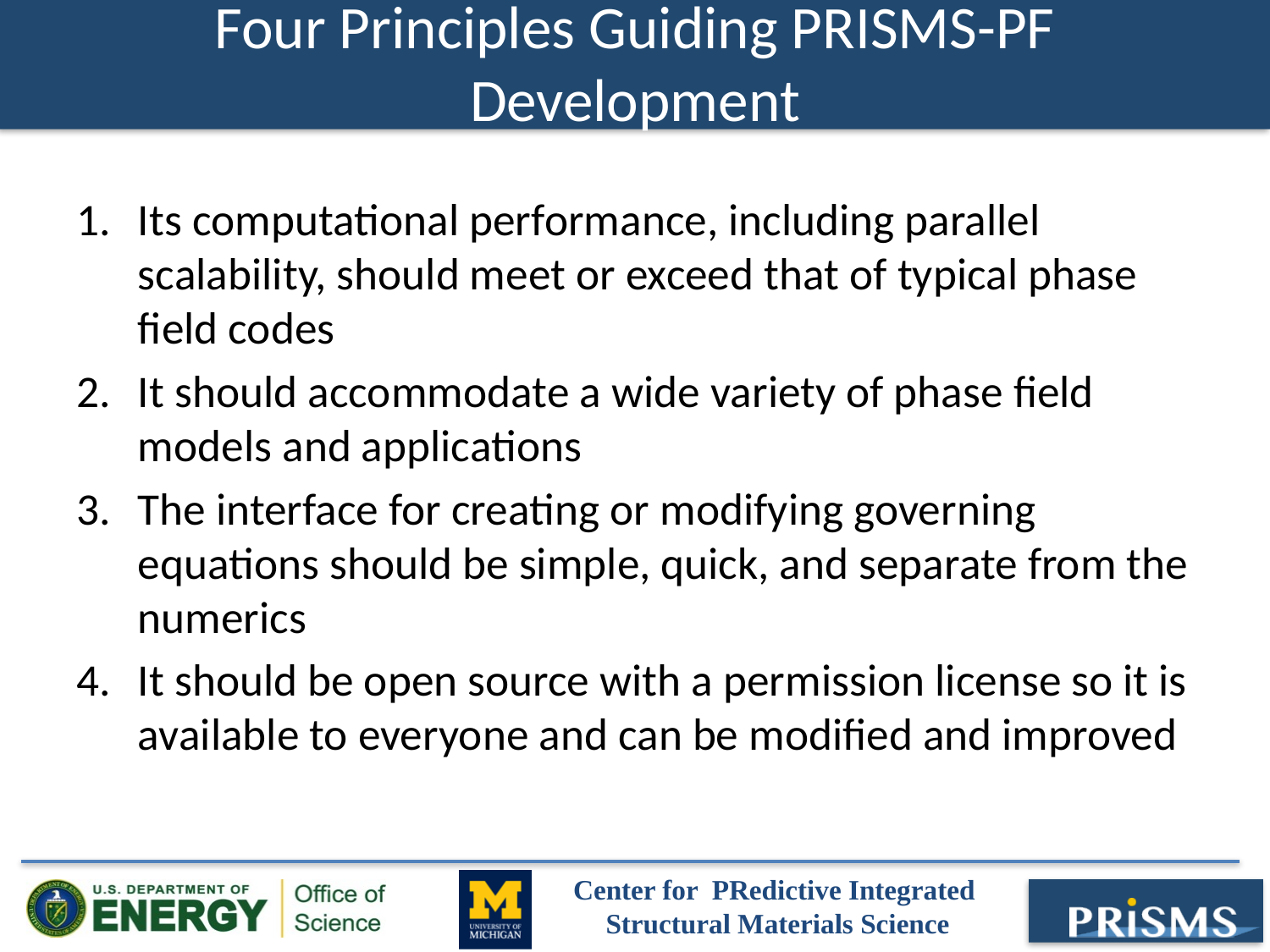

# Four Principles Guiding PRISMS-PF Development
Its computational performance, including parallel scalability, should meet or exceed that of typical phase field codes
It should accommodate a wide variety of phase field models and applications
The interface for creating or modifying governing equations should be simple, quick, and separate from the numerics
It should be open source with a permission license so it is available to everyone and can be modified and improved